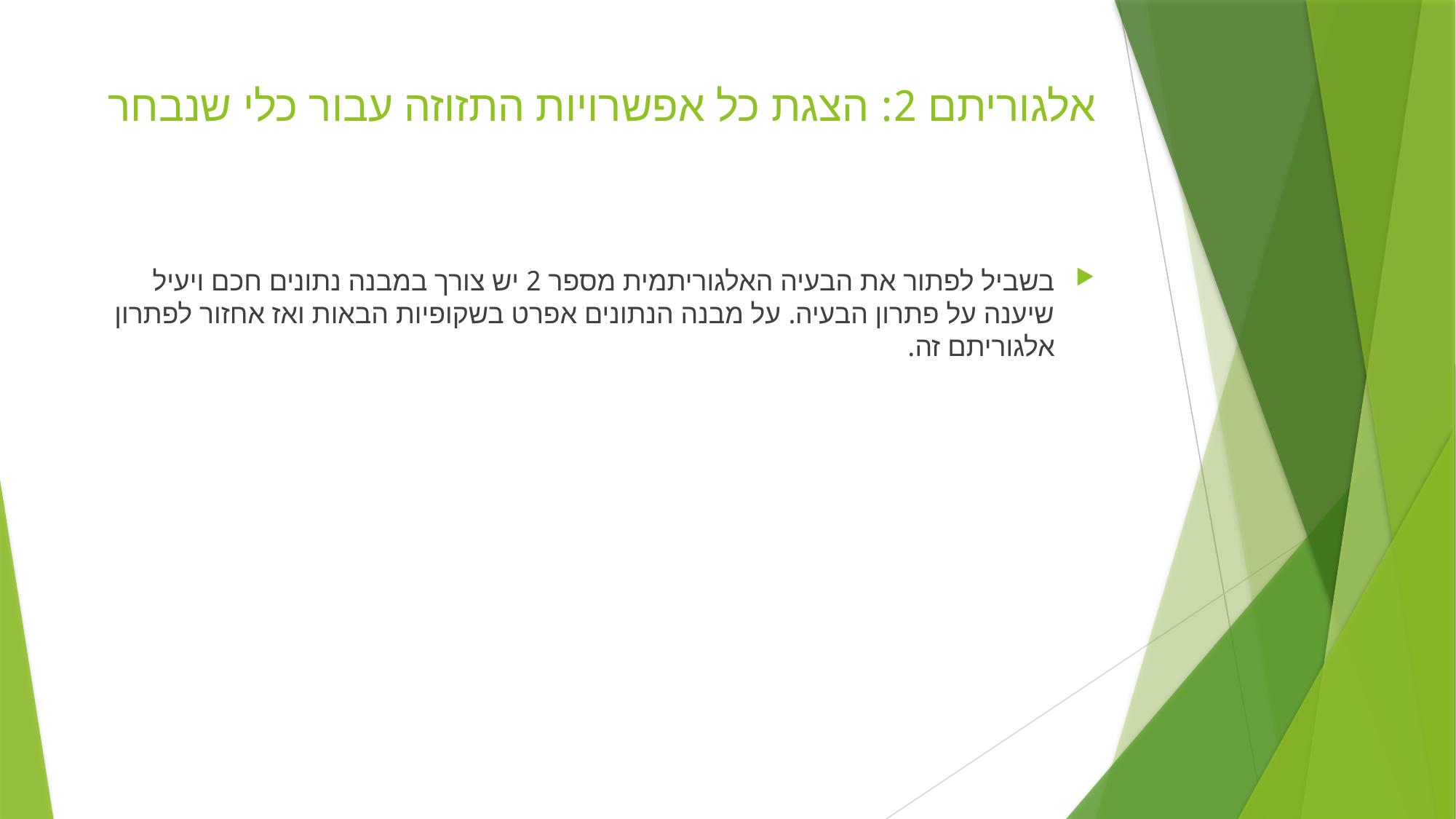

# אלגוריתם 2: הצגת כל אפשרויות התזוזה עבור כלי שנבחר
בשביל לפתור את הבעיה האלגוריתמית מספר 2 יש צורך במבנה נתונים חכם ויעיל שיענה על פתרון הבעיה. על מבנה הנתונים אפרט בשקופיות הבאות ואז אחזור לפתרון אלגוריתם זה.